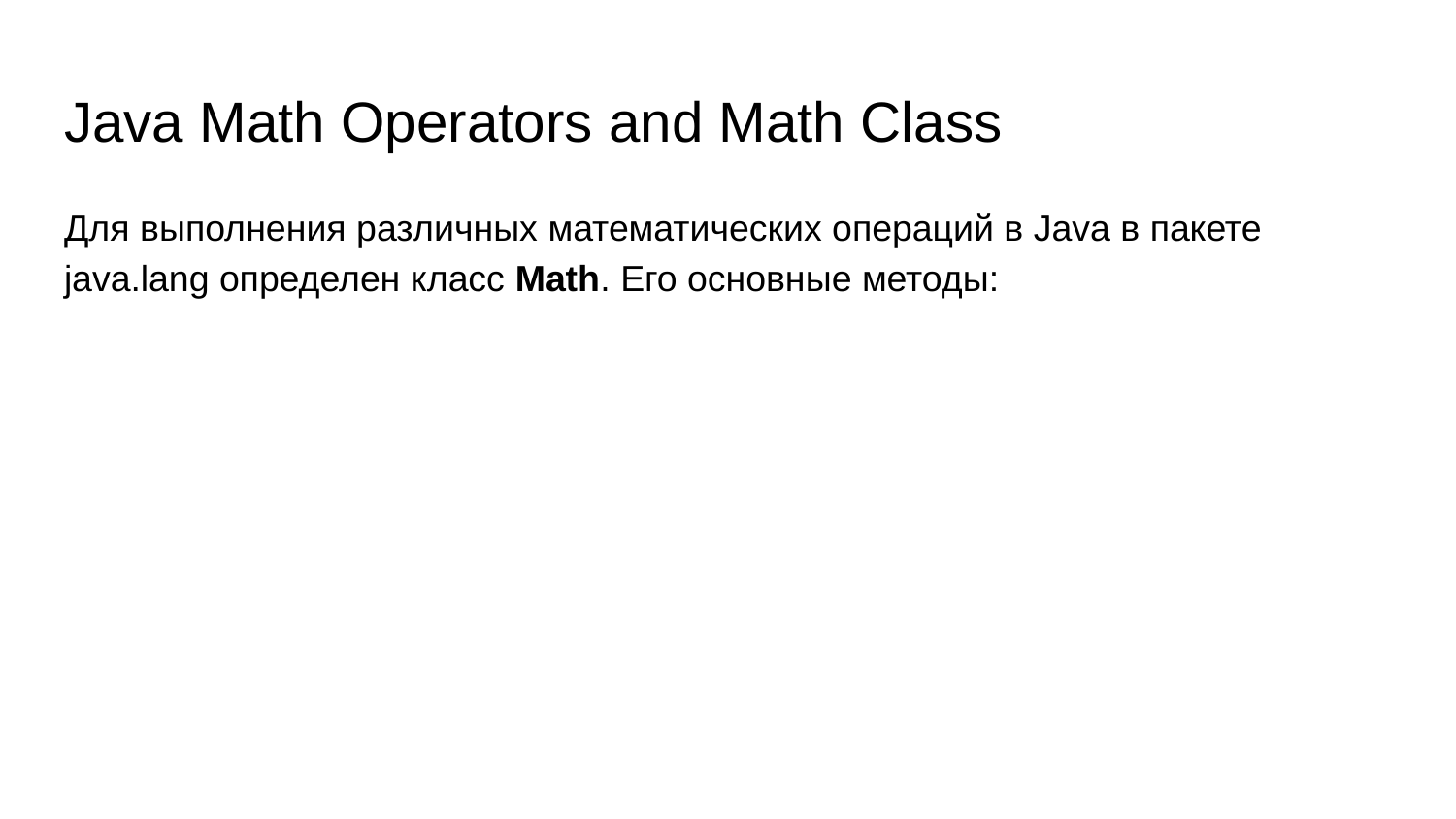

# Java Math Operators and Math Class
Для выполнения различных математических операций в Java в пакете java.lang определен класс Math. Его основные методы: